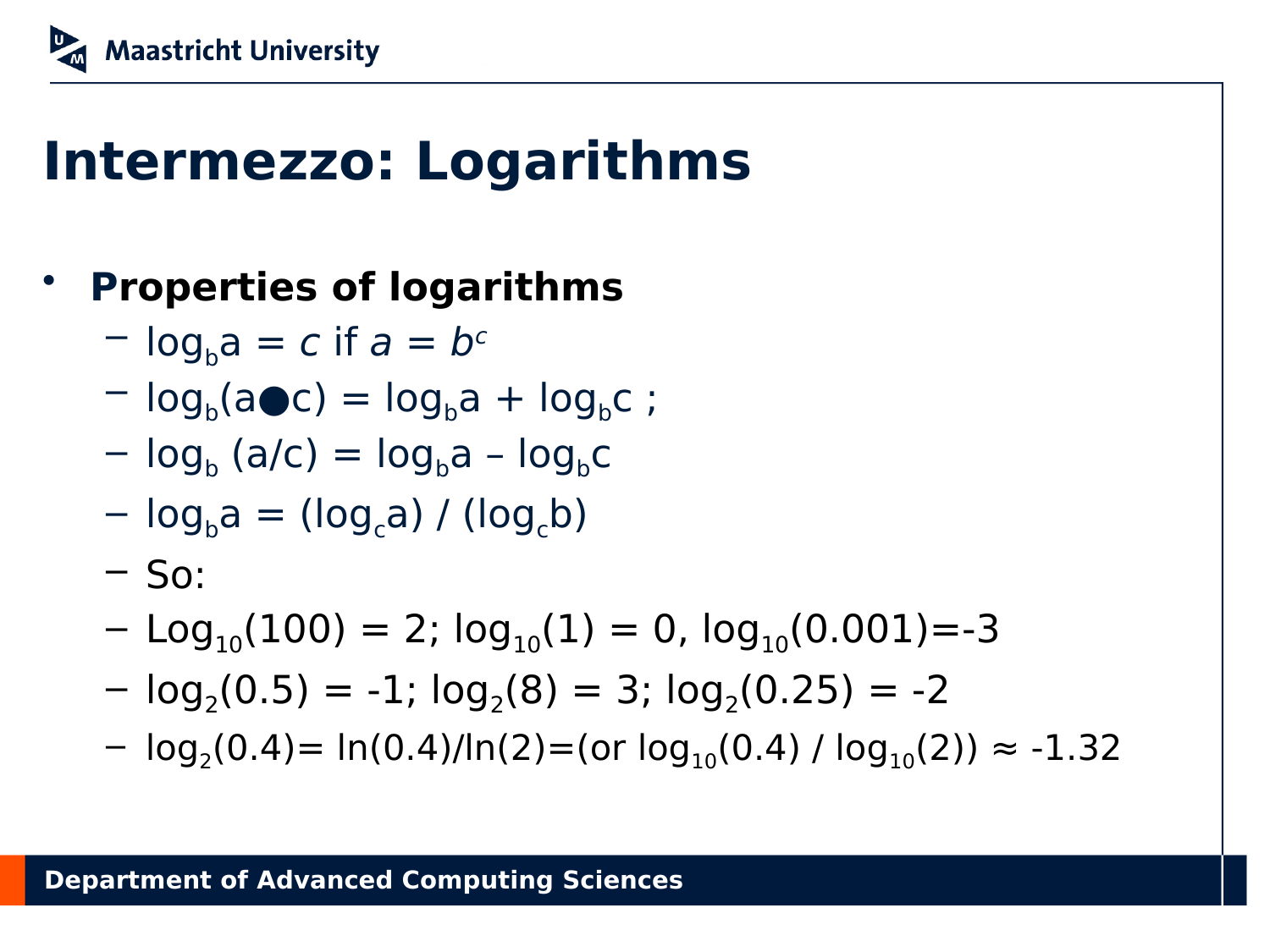

# Intermezzo: Logarithms
Properties of logarithms
logba = c if a = bc
logb(a●c) = logba + logbc ;
logb (a/c) = logba – logbc
logba = (logca) / (logcb)
So:
Log10(100) = 2; log10(1) = 0, log10(0.001)=-3
log2(0.5) = -1; log2(8) = 3; log2(0.25) = -2
log2(0.4)= ln(0.4)/ln(2)=(or log10(0.4) / log10(2)) ≈ -1.32